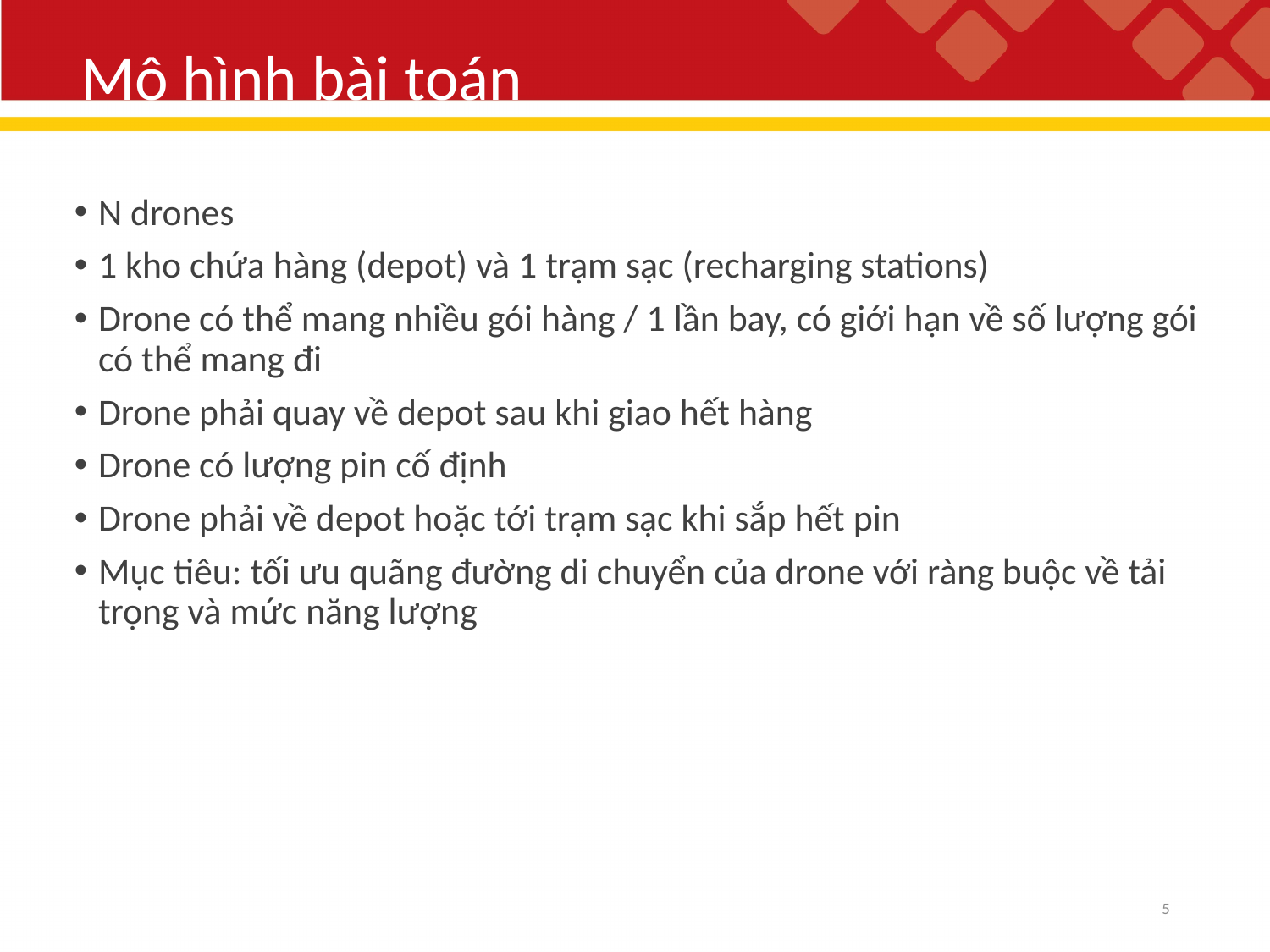

# Mô hình bài toán
N drones
1 kho chứa hàng (depot) và 1 trạm sạc (recharging stations)
Drone có thể mang nhiều gói hàng / 1 lần bay, có giới hạn về số lượng gói có thể mang đi
Drone phải quay về depot sau khi giao hết hàng
Drone có lượng pin cố định
Drone phải về depot hoặc tới trạm sạc khi sắp hết pin
Mục tiêu: tối ưu quãng đường di chuyển của drone với ràng buộc về tải trọng và mức năng lượng
5